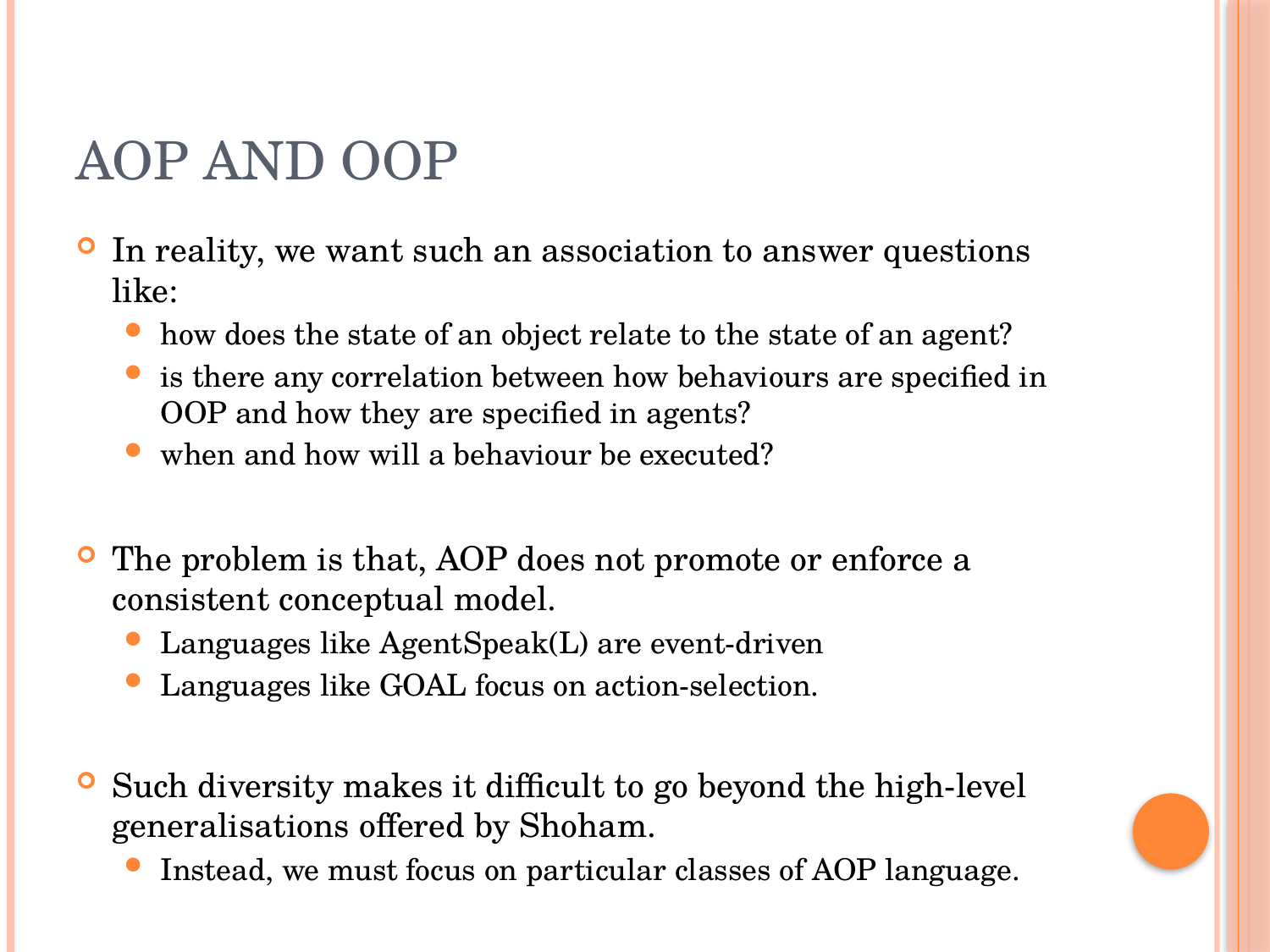

# AOP and OOP
In reality, we want such an association to answer questions like:
how does the state of an object relate to the state of an agent?
is there any correlation between how behaviours are speciﬁed in OOP and how they are speciﬁed in agents?
when and how will a behaviour be executed?

The problem is that, AOP does not promote or enforce a consistent conceptual model.
Languages like AgentSpeak(L) are event-driven
Languages like GOAL focus on action-selection.

Such diversity makes it difficult to go beyond the high-level generalisations offered by Shoham.
Instead, we must focus on particular classes of AOP language.